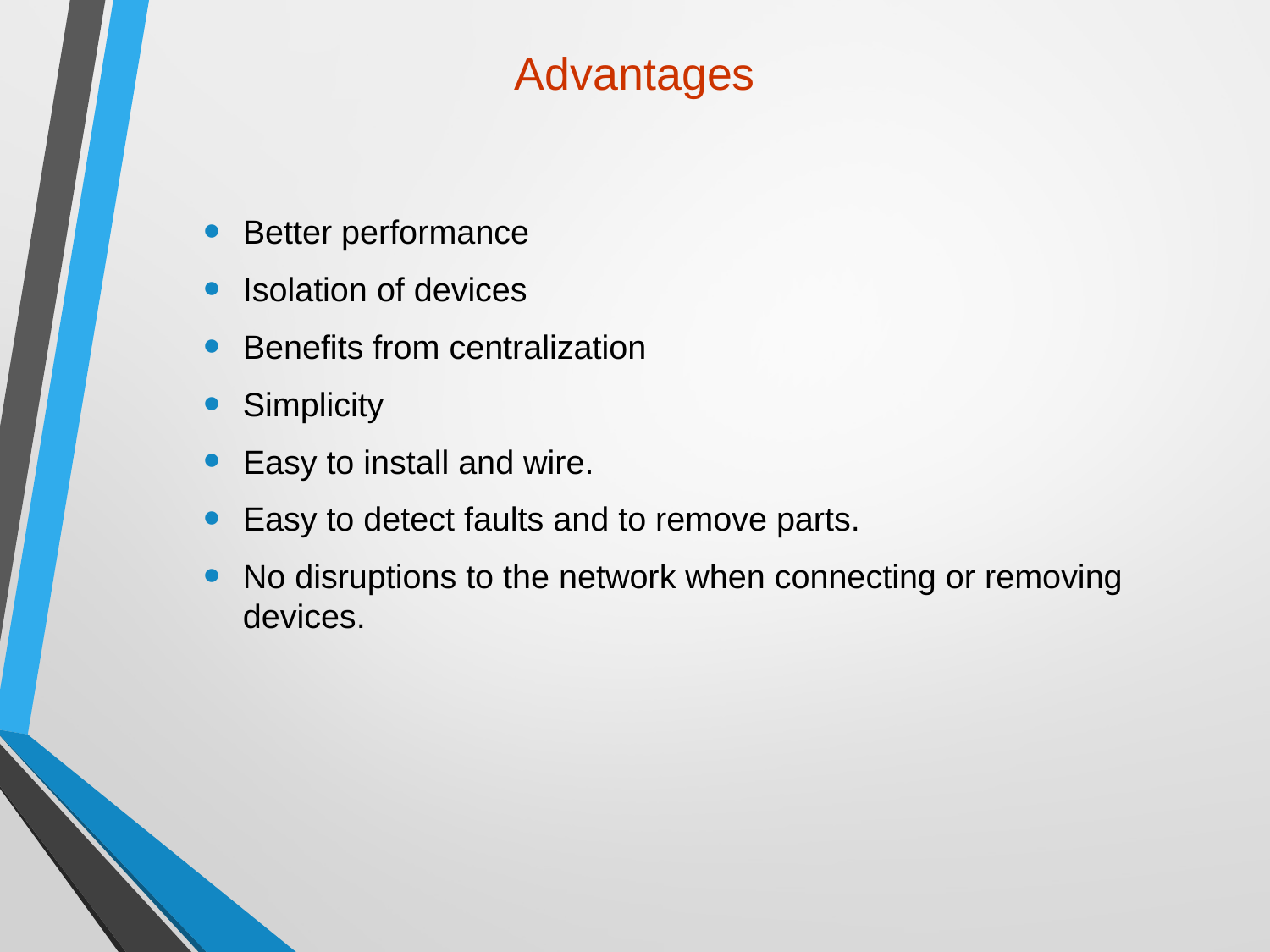

# Advantages
Better performance
Isolation of devices
Benefits from centralization
Simplicity
Easy to install and wire.
Easy to detect faults and to remove parts.
No disruptions to the network when connecting or removing devices.